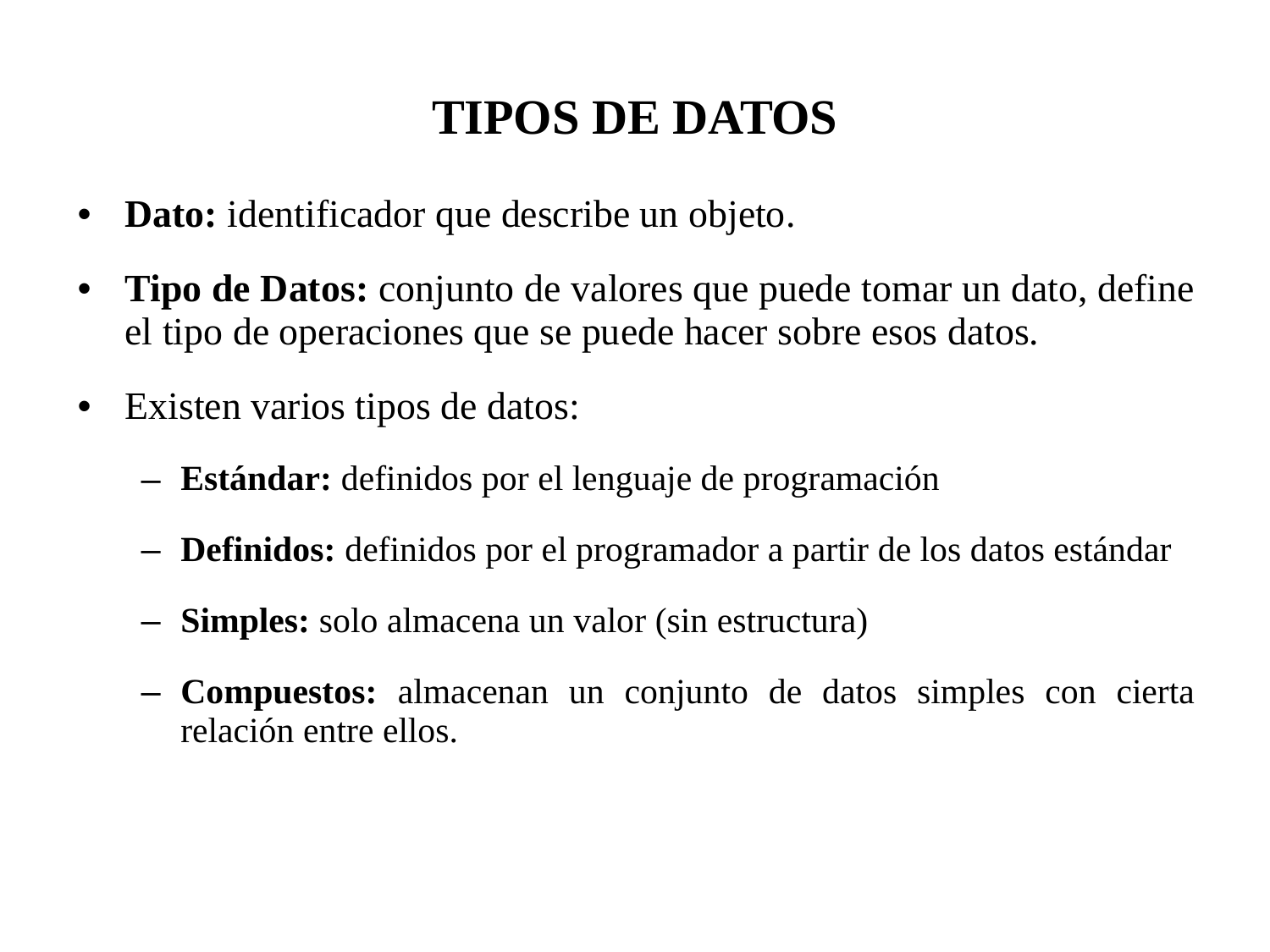

TIPOS DE DATOS
Dato: identificador que describe un objeto.
Tipo de Datos: conjunto de valores que puede tomar un dato, define el tipo de operaciones que se puede hacer sobre esos datos.
Existen varios tipos de datos:
Estándar: definidos por el lenguaje de programación
Definidos: definidos por el programador a partir de los datos estándar
Simples: solo almacena un valor (sin estructura)
Compuestos: almacenan un conjunto de datos simples con cierta relación entre ellos.